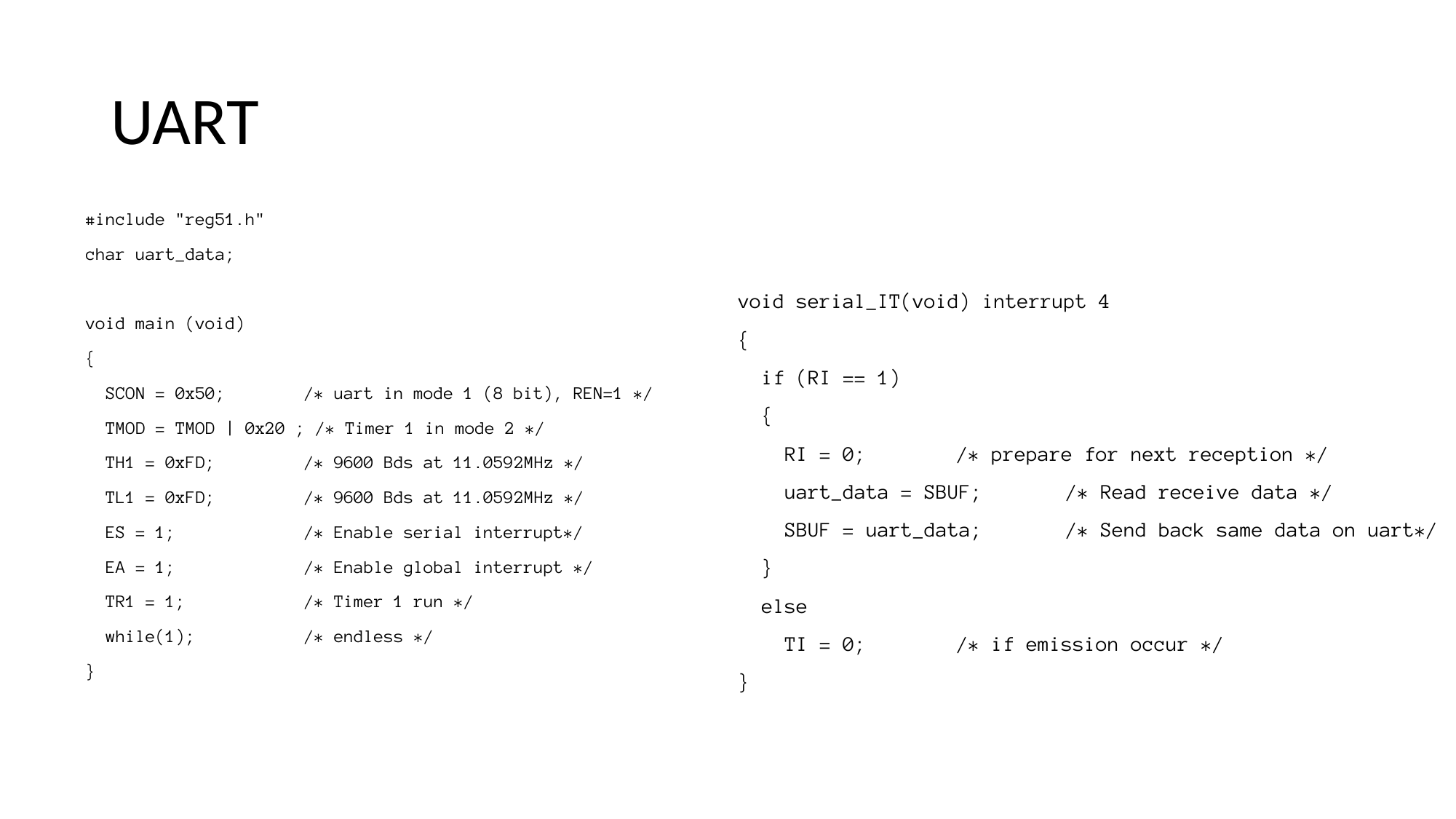

# UART
#include "reg51.h"
char uart_data;

void main (void)
{
  SCON = 0x50; 	/* uart in mode 1 (8 bit), REN=1 */
  TMOD = TMOD | 0x20 ; /* Timer 1 in mode 2 */
  TH1 = 0xFD; 	/* 9600 Bds at 11.0592MHz */
  TL1 = 0xFD; 	/* 9600 Bds at 11.0592MHz */
  ES = 1; 		/* Enable serial interrupt*/
  EA = 1; 		/* Enable global interrupt */
  TR1 = 1; 	/* Timer 1 run */
  while(1); 	/* endless */
}
void serial_IT(void) interrupt 4
{
  if (RI == 1)
  {
    RI = 0; 	/* prepare for next reception */
    uart_data = SBUF; 	/* Read receive data */
    SBUF = uart_data; 	/* Send back same data on uart*/
  }
  else
    TI = 0; 	/* if emission occur */
}